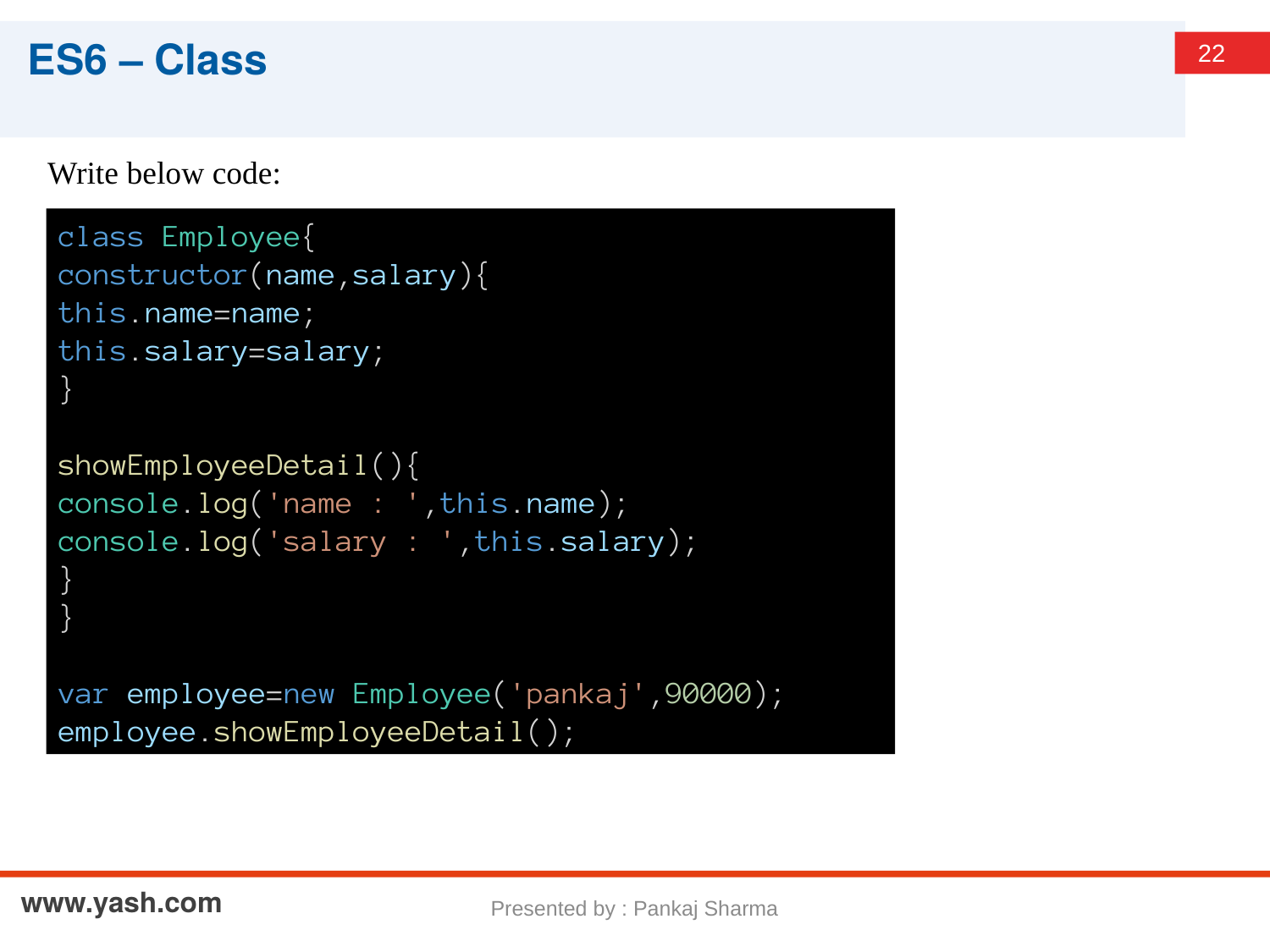

# ES6 – Class
Write below code:
class Employee{
constructor(name,salary){
this.name=name;
this.salary=salary;
}
showEmployeeDetail(){
console.log('name : ',this.name);
console.log('salary : ',this.salary);
}
}
var employee=new Employee('pankaj',90000);
employee.showEmployeeDetail();
Presented by : Pankaj Sharma